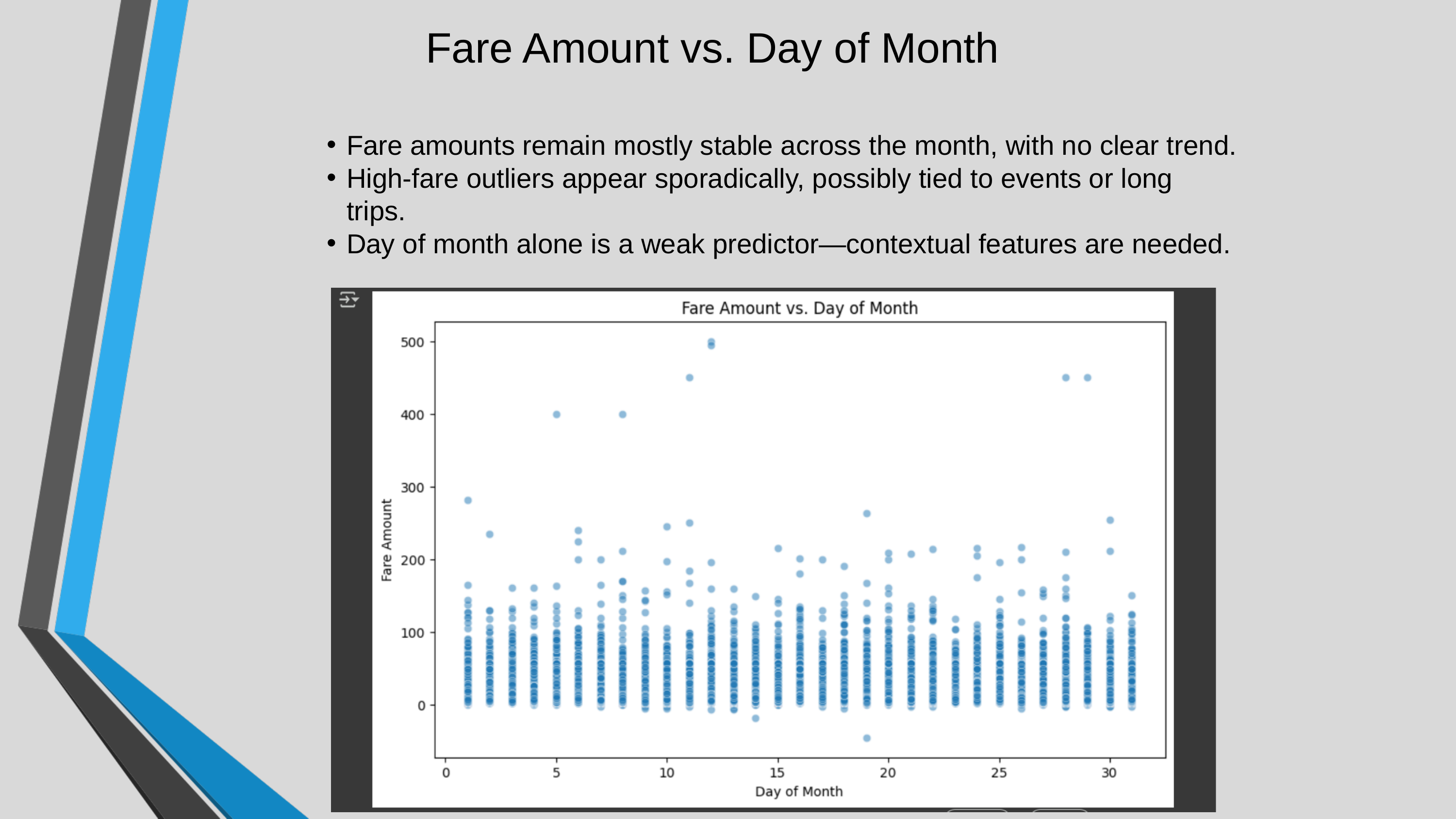

Fare Amount vs. Day of Month

Fare amounts remain mostly stable across the month, with no clear trend.
High-fare outliers appear sporadically, possibly tied to events or long trips.
Day of month alone is a weak predictor—contextual features are needed.